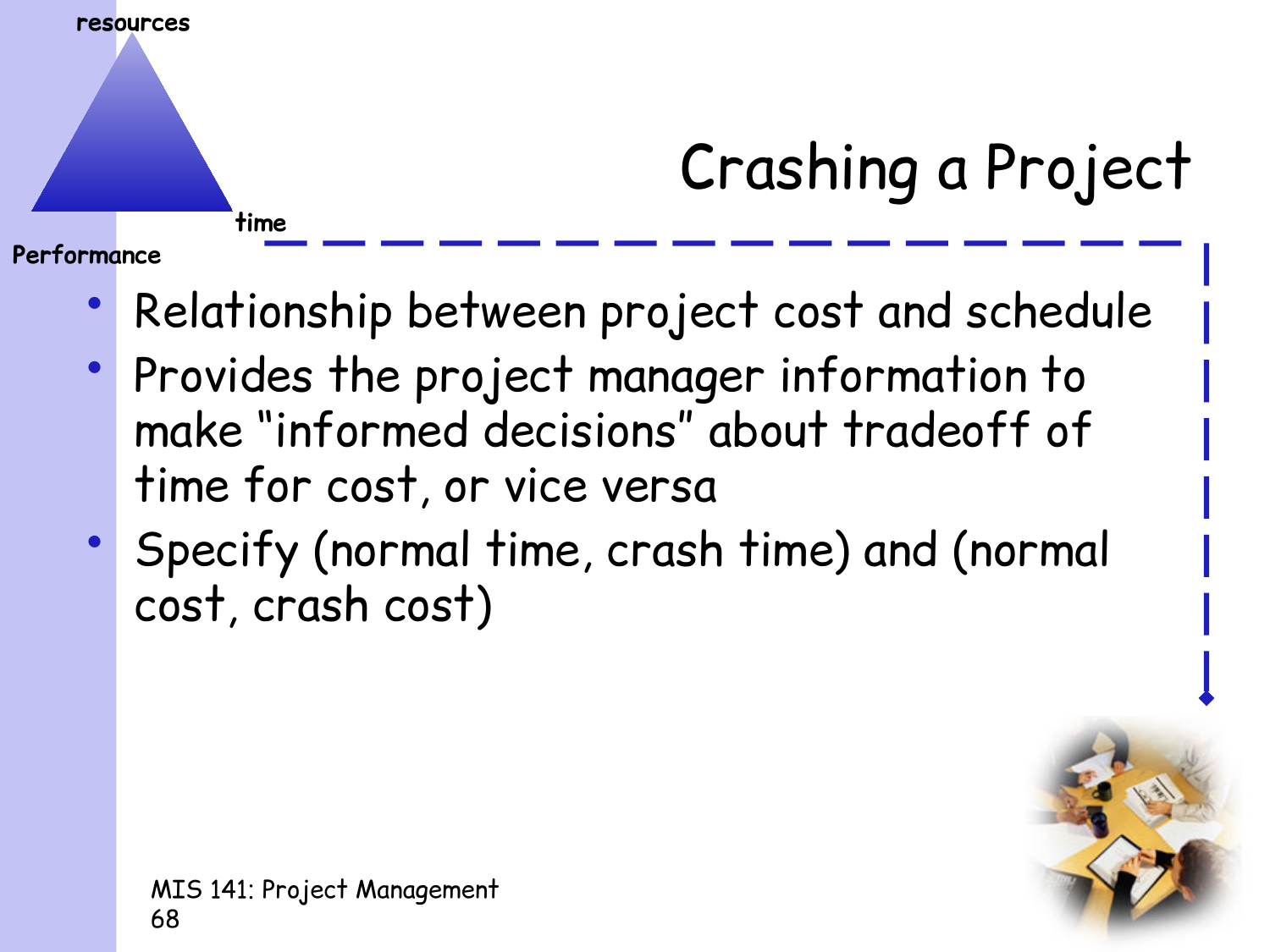

# Crashing a Project
Relationship between project cost and schedule
Provides the project manager information to make “informed decisions” about tradeoff of time for cost, or vice versa
Specify (normal time, crash time) and (normal cost, crash cost)

MIS 141: Project Management
68